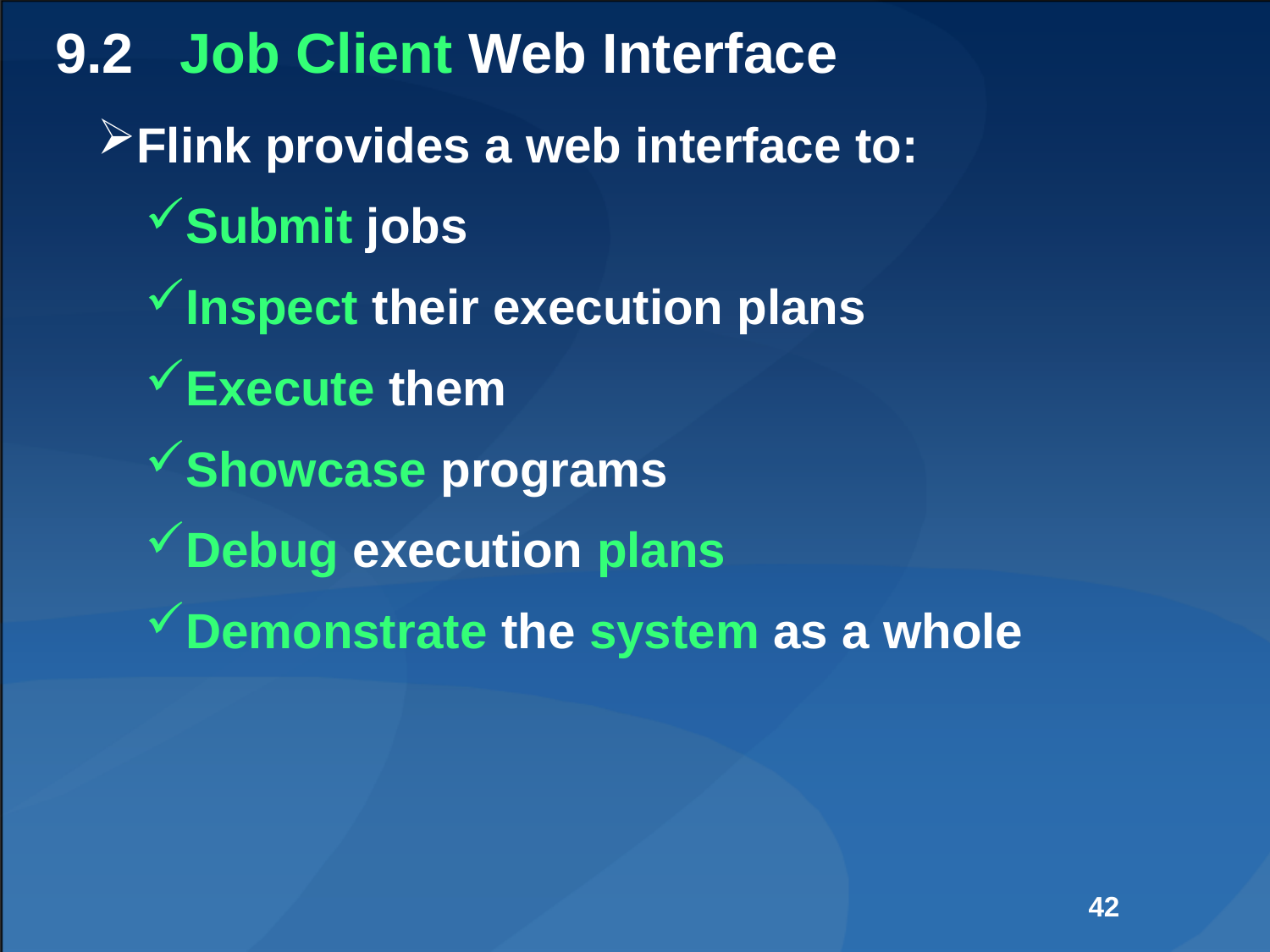

# 9.2   Job Client Web Interface
Flink provides a web interface to:
Submit jobs
Inspect their execution plans
Execute them
Showcase programs
Debug execution plans
Demonstrate the system as a whole

42